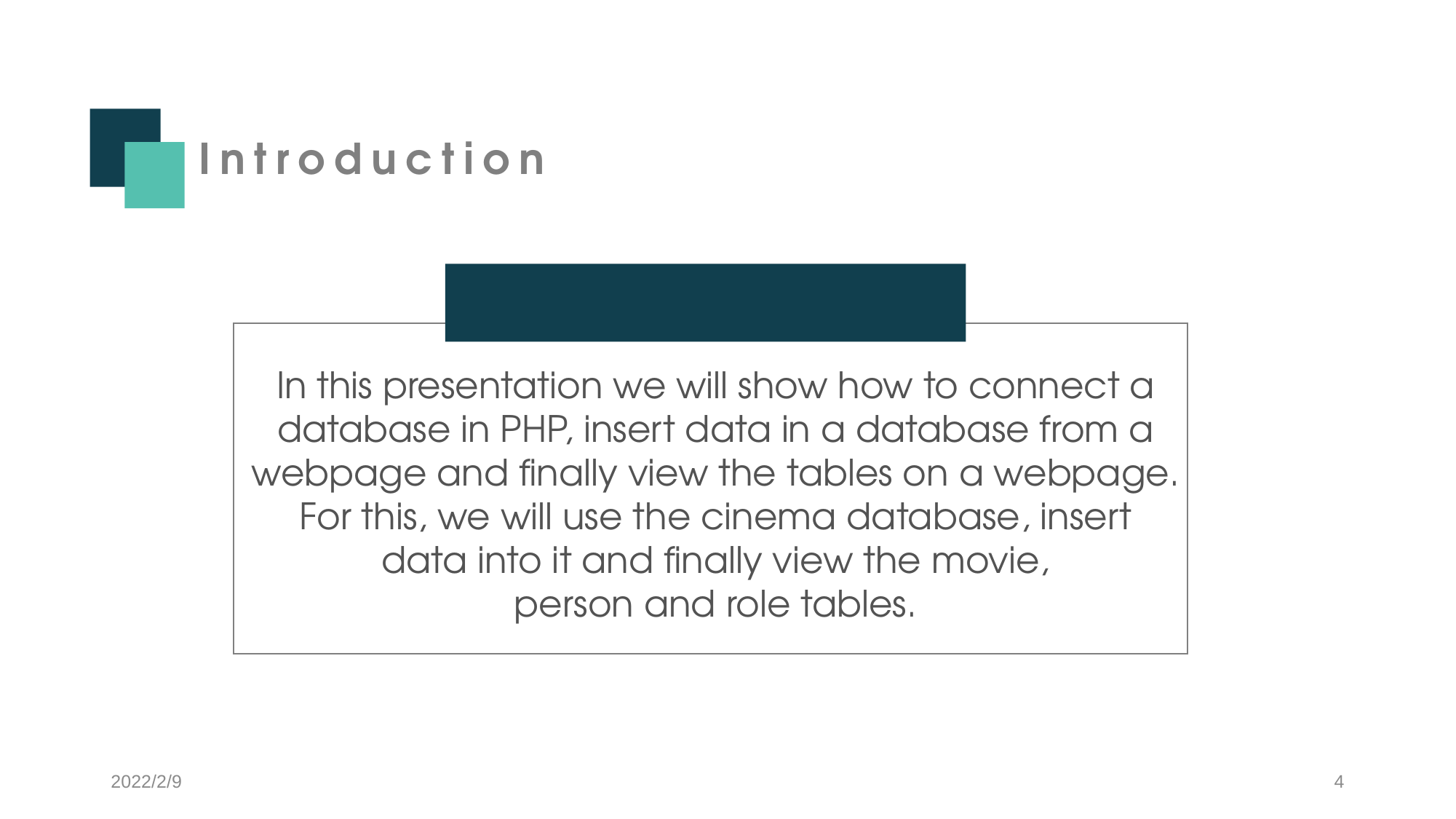

Introduction

In this presentation we will show how to connect a
database in PHP, insert data in a database from a
webpage and finally view the tables on a webpage.
For this, we will use the cinema database, insert
data into it and finally view the movie,
person and role tables.

2022/2/9
4